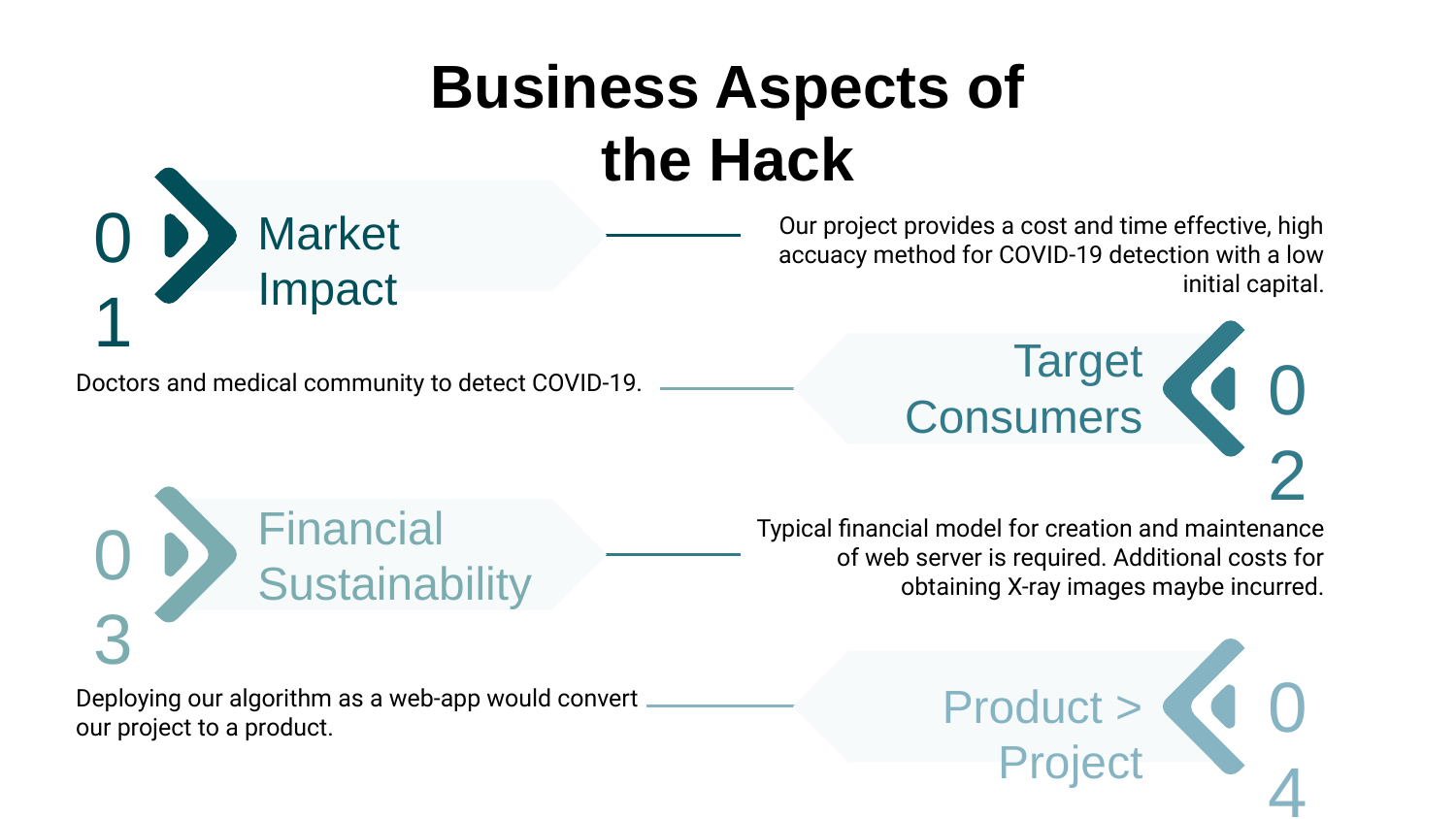

# Business Aspects of the Hack

01
Market Impact
Our project provides a cost and time effective, high accuacy method for COVID-19 detection with a low initial capital.
Target Consumers

02
Doctors and medical community to detect COVID-19.
Financial Sustainability

03
Typical financial model for creation and maintenance of web server is required. Additional costs for obtaining X-ray images maybe incurred.

04
Product > Project
Deploying our algorithm as a web-app would convert our project to a product.